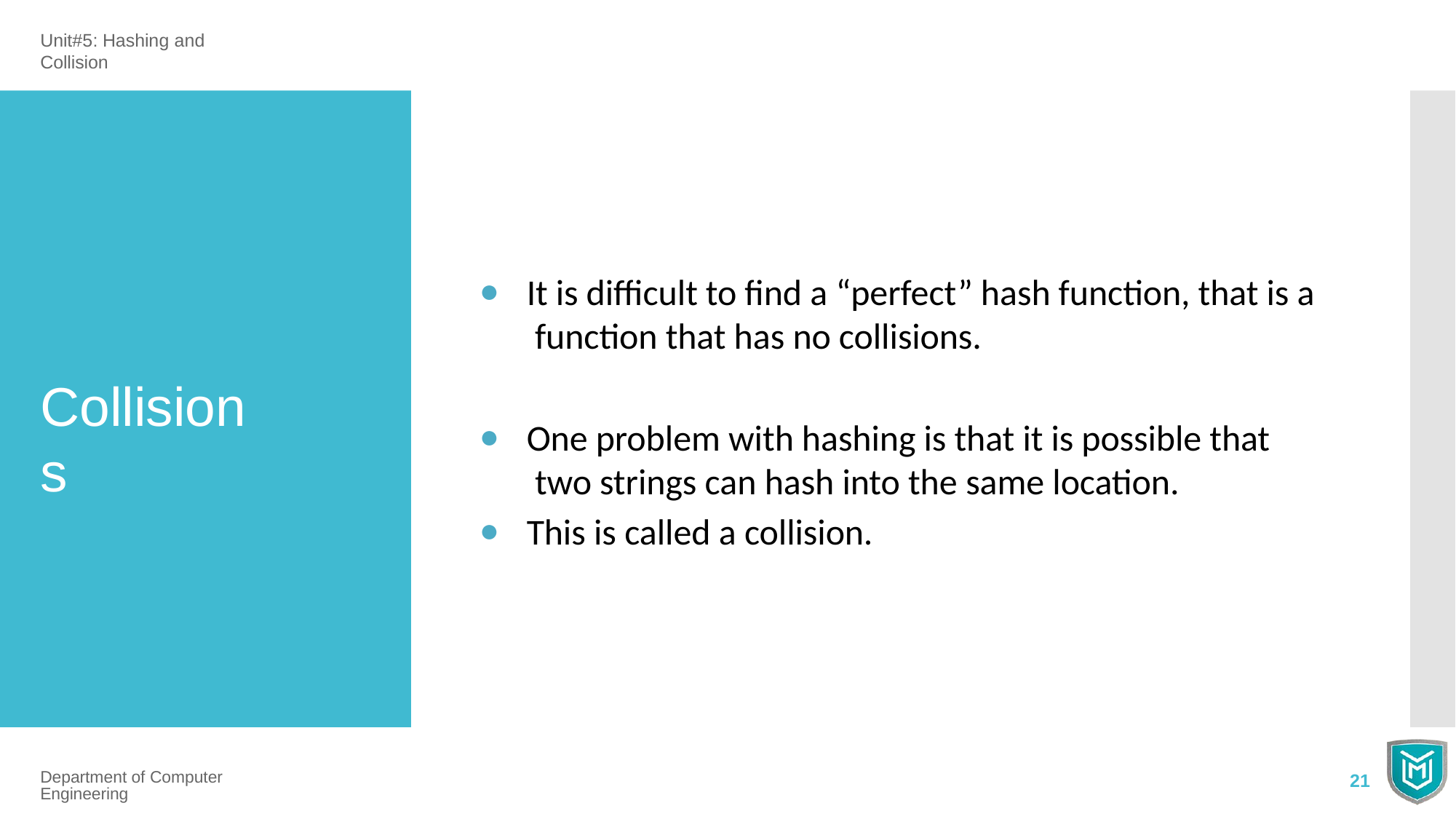

Unit#5: Hashing and Collision
It is difficult to find a “perfect” hash function, that is a  function that has no collisions.
Collisions
One problem with hashing is that it is possible that  two strings can hash into the same location.
This is called a collision.
Department of Computer Engineering
21